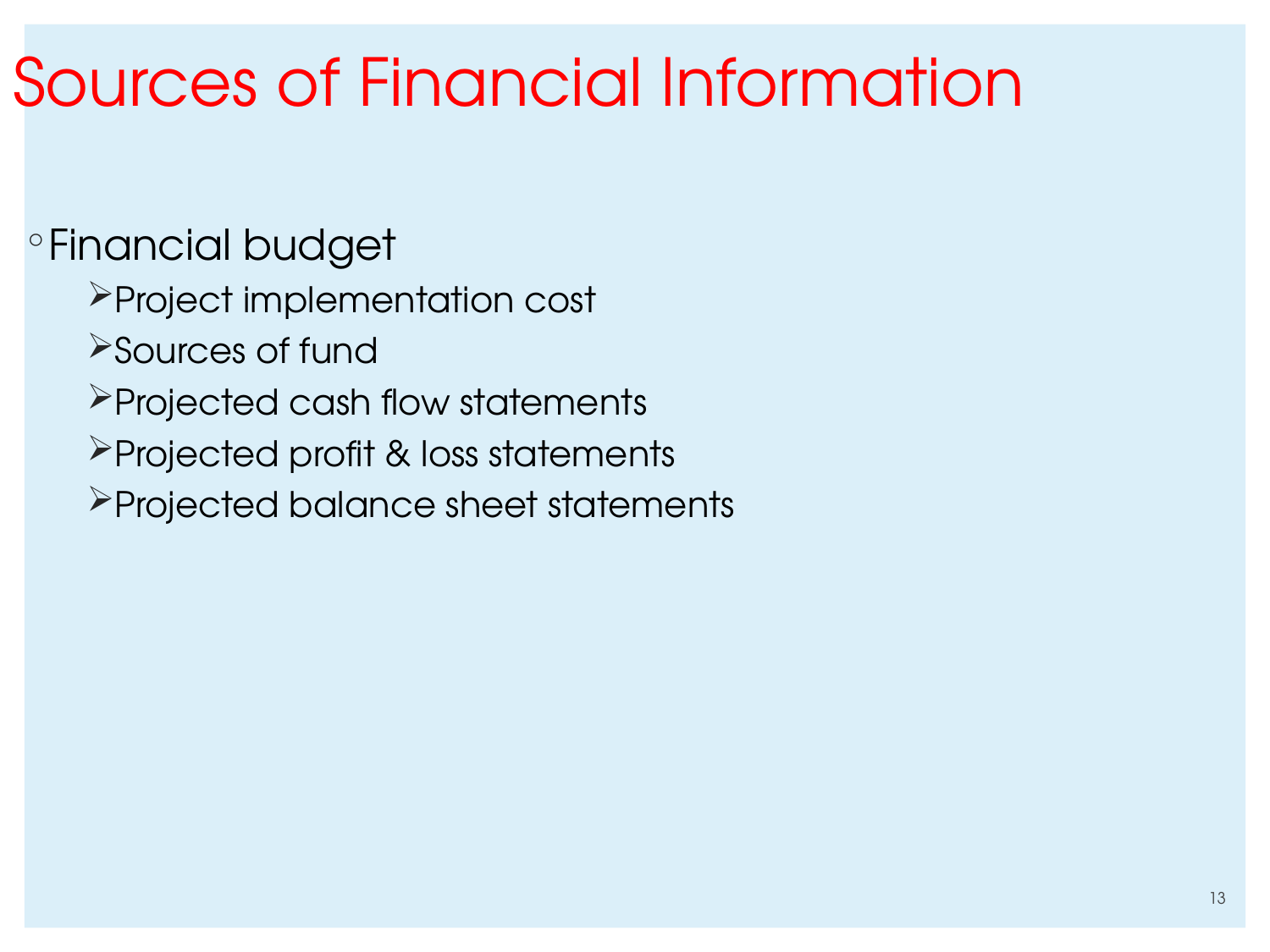

# Sources of Financial Information
Financial budget
Project implementation cost
Sources of fund
Projected cash flow statements
Projected profit & loss statements
Projected balance sheet statements

13